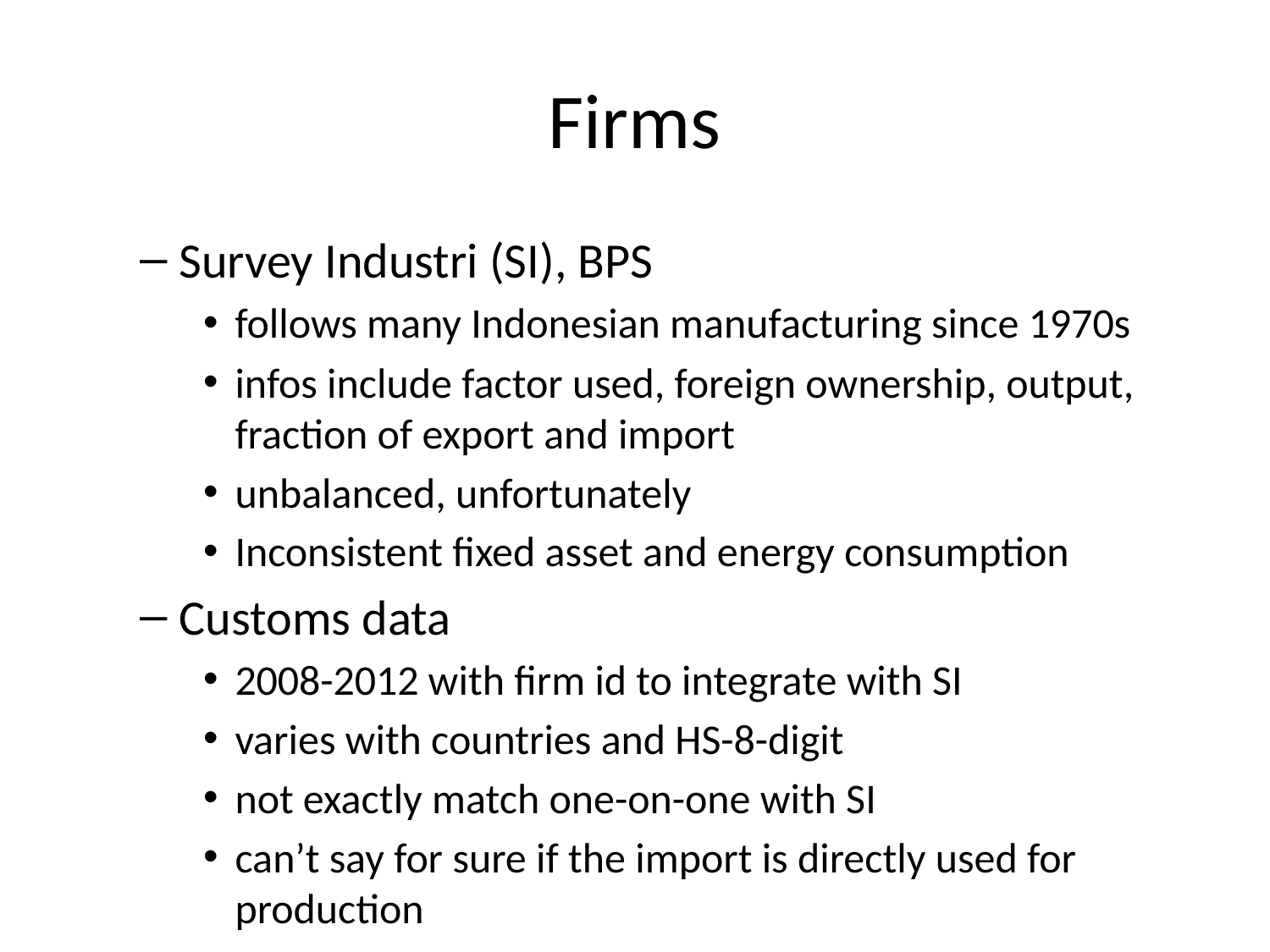

# Firms
Survey Industri (SI), BPS
follows many Indonesian manufacturing since 1970s
infos include factor used, foreign ownership, output, fraction of export and import
unbalanced, unfortunately
Inconsistent fixed asset and energy consumption
Customs data
2008-2012 with firm id to integrate with SI
varies with countries and HS-8-digit
not exactly match one-on-one with SI
can’t say for sure if the import is directly used for production
Not all firms reporting export and import in SI exist in the customs data, and vice-versa
may be using third party traders